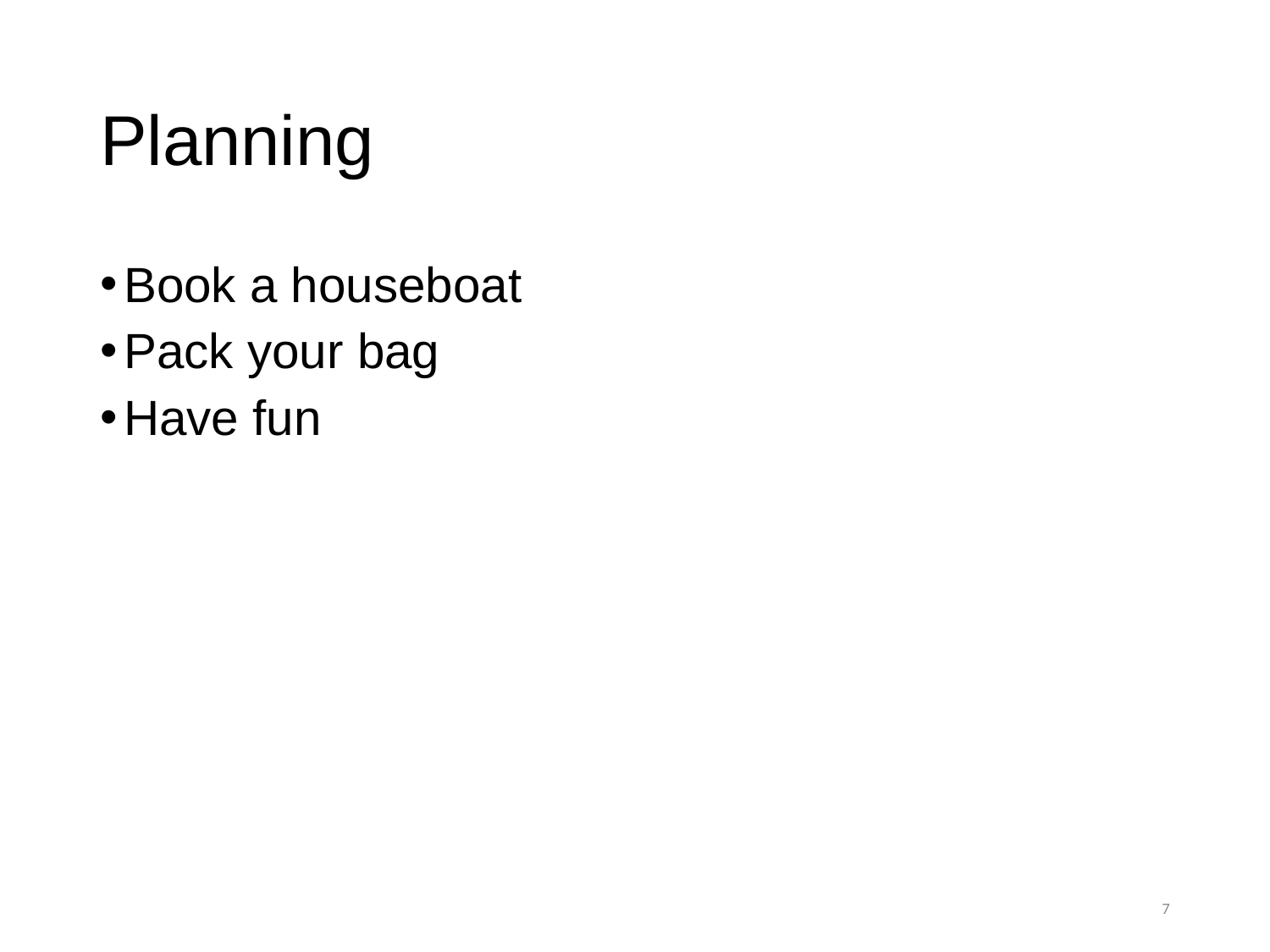

# Planning
Book a houseboat
Pack your bag
Have fun
7